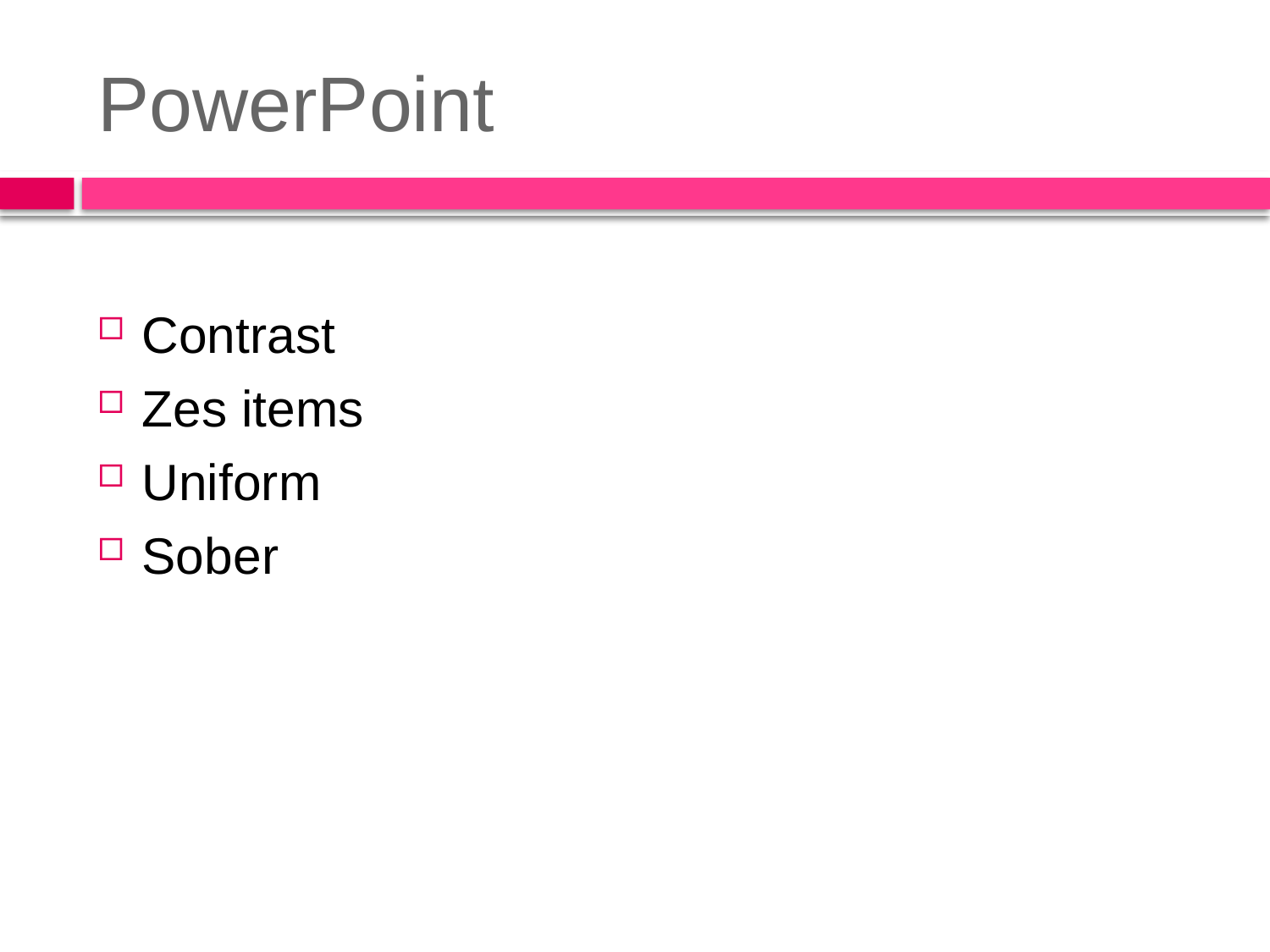

# PowerPoint

Contrast
Zes items
Uniform
Sober